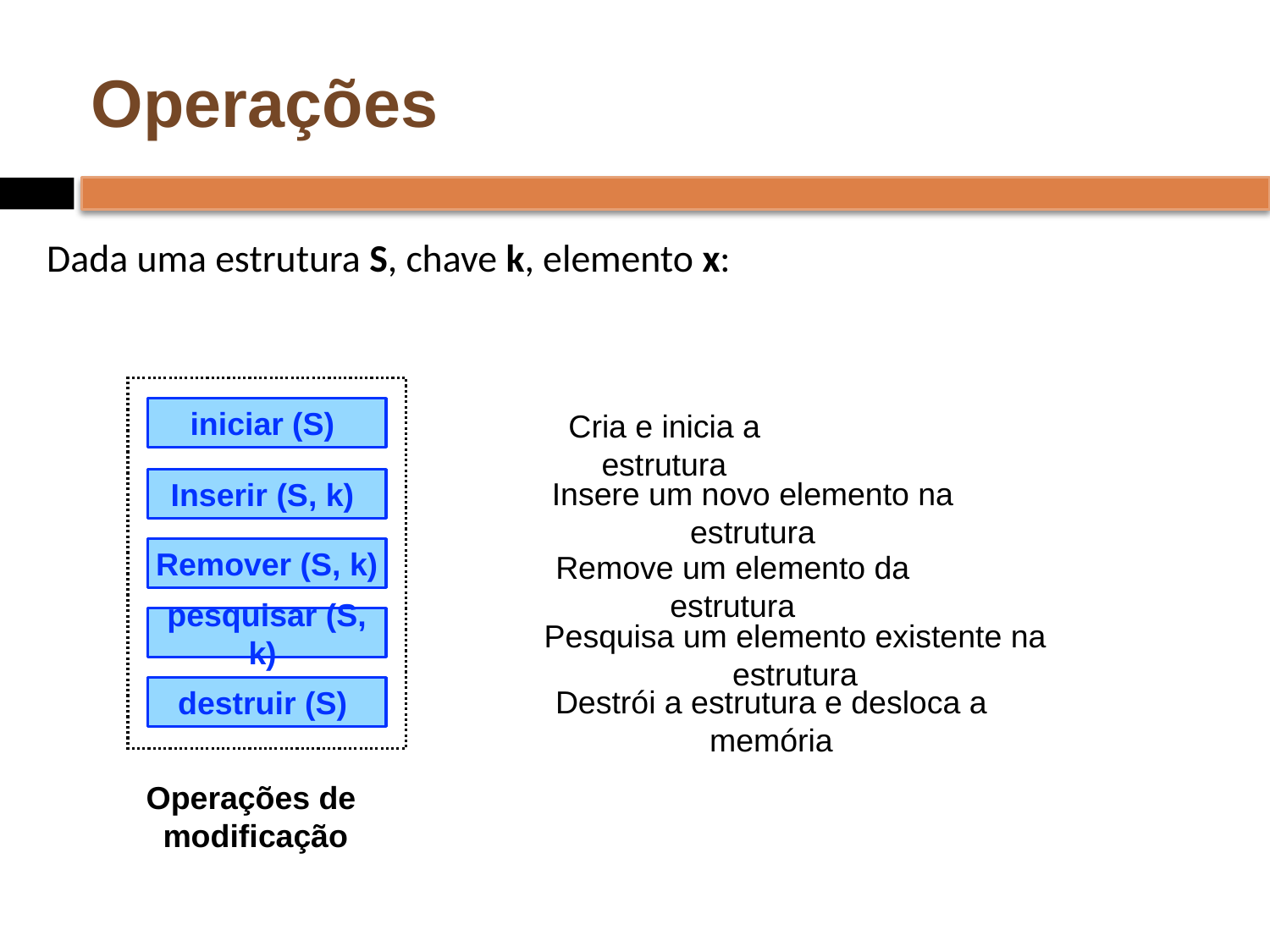

# Operações
Dada uma estrutura S, chave k, elemento x:

iniciar (S)
Cria e inicia a estrutura
Insere um novo elemento na estrutura
Inserir (S, k)
Remover (S, k)
Remove um elemento da estrutura
pesquisar (S, k)
Pesquisa um elemento existente na estrutura
Destrói a estrutura e desloca a memória
destruir (S)
Operações de
modificação
19